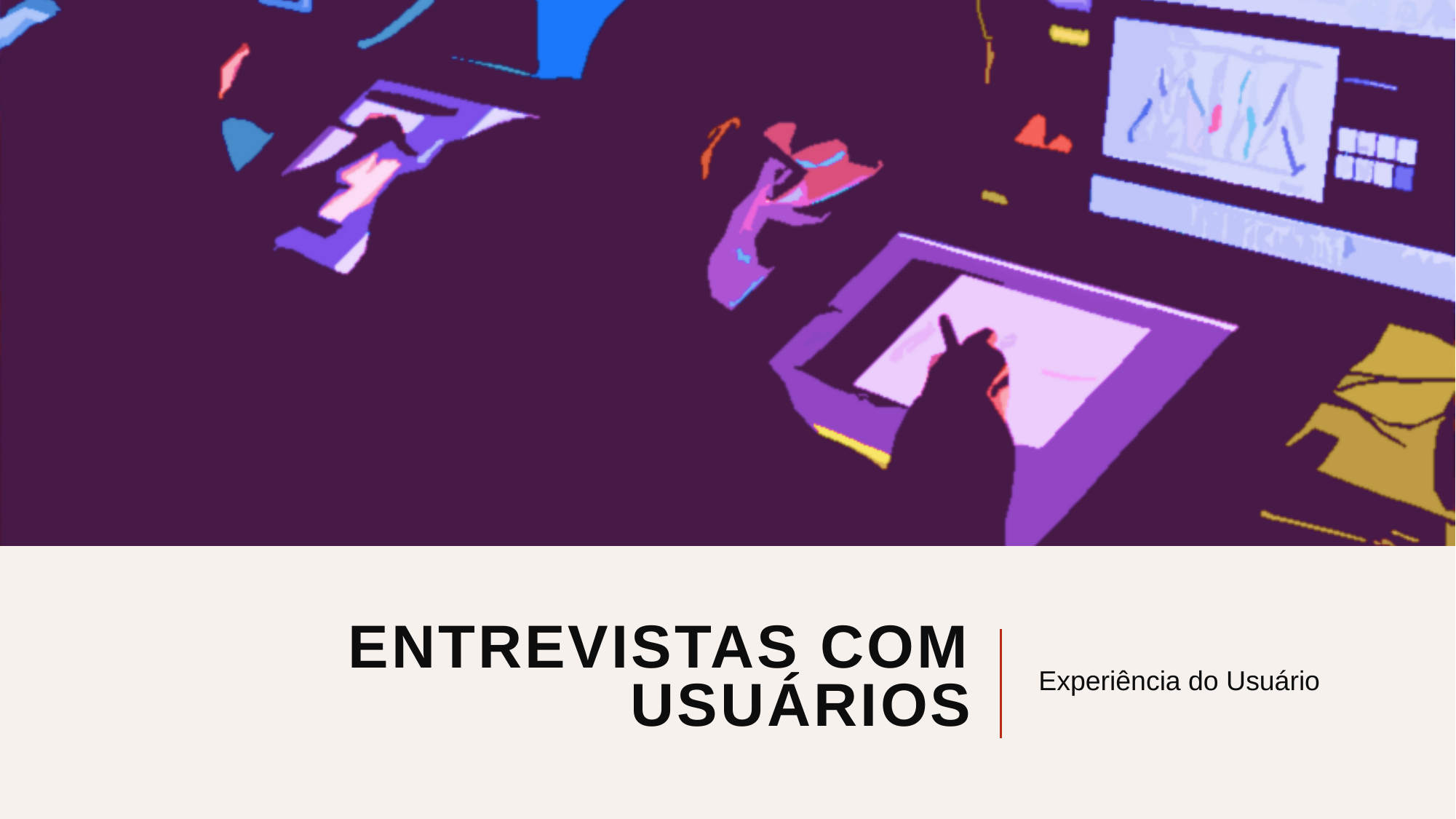

# Entrevistas com usuários
Experiência do Usuário